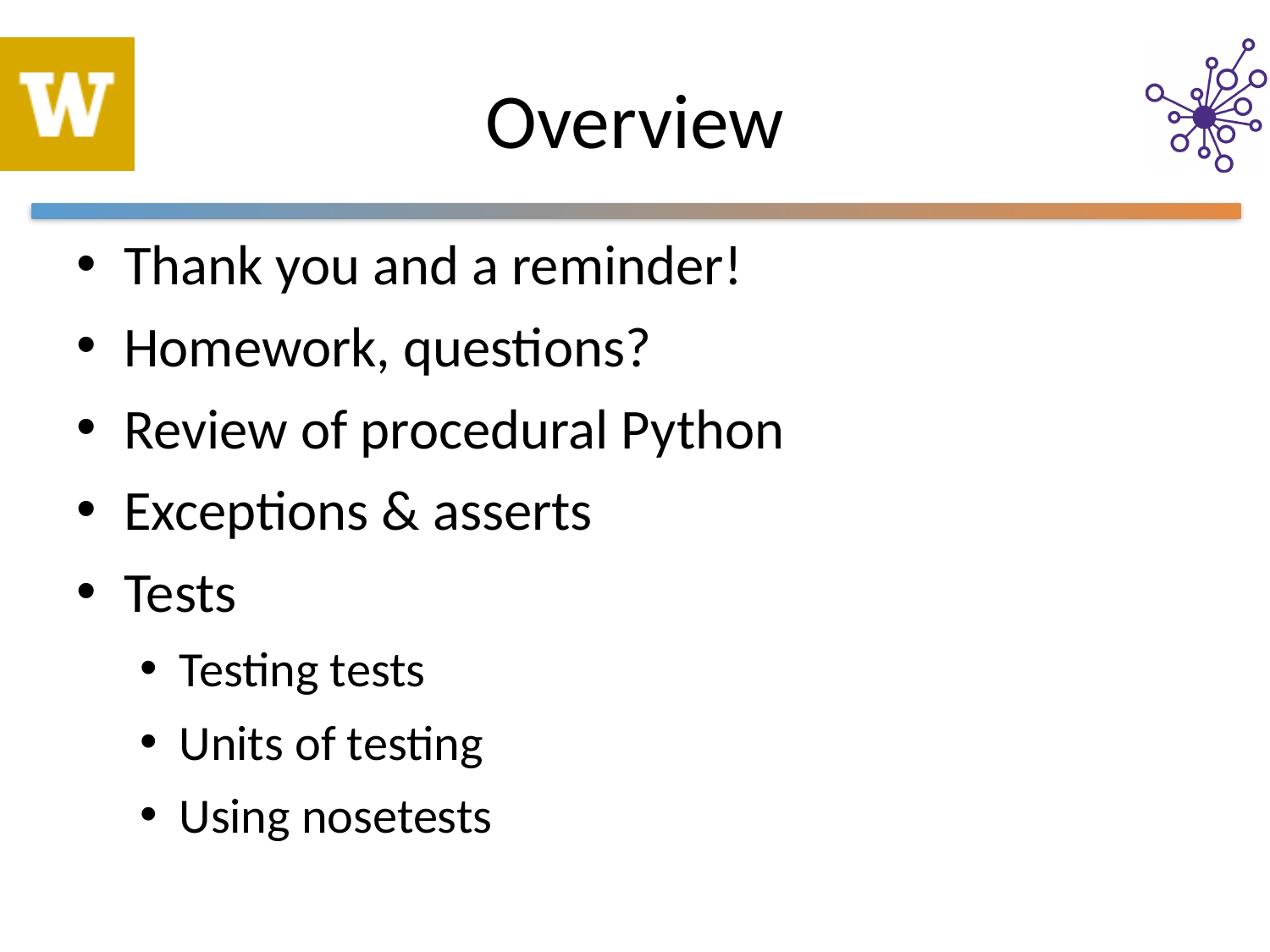

# Overview
Thank you and a reminder!
Homework, questions?
Review of procedural Python
Exceptions & asserts
Tests
Testing tests
Units of testing
Using nosetests